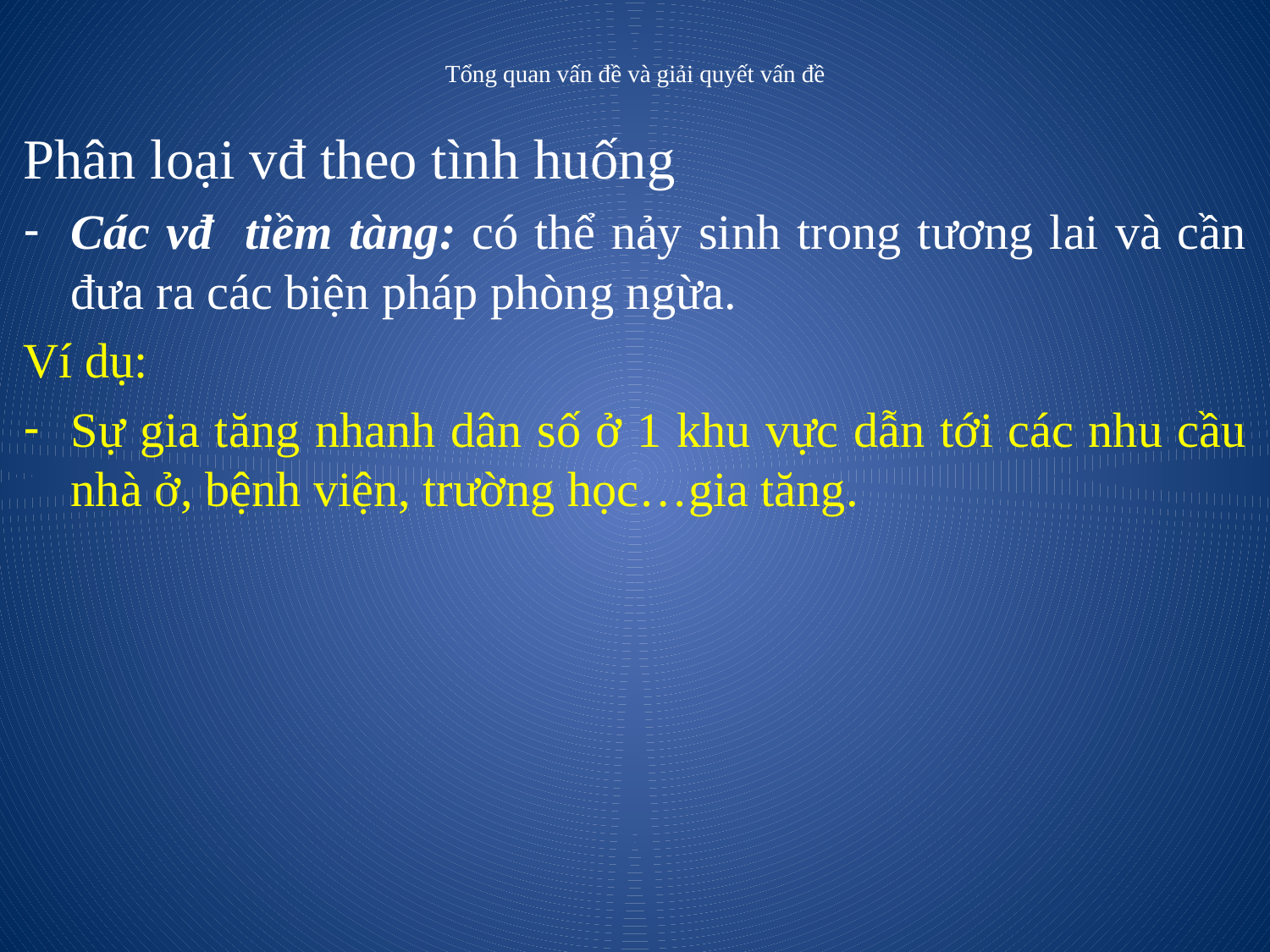

# Tổng quan vấn đề và giải quyết vấn đề
Phân loại vđ theo tình huống
Các vđ  tiềm tàng: có thể nảy sinh trong tương lai và cần đưa ra các biện pháp phòng ngừa.
Ví dụ:
Sự gia tăng nhanh dân số ở 1 khu vực dẫn tới các nhu cầu nhà ở, bệnh viện, trường học…gia tăng.